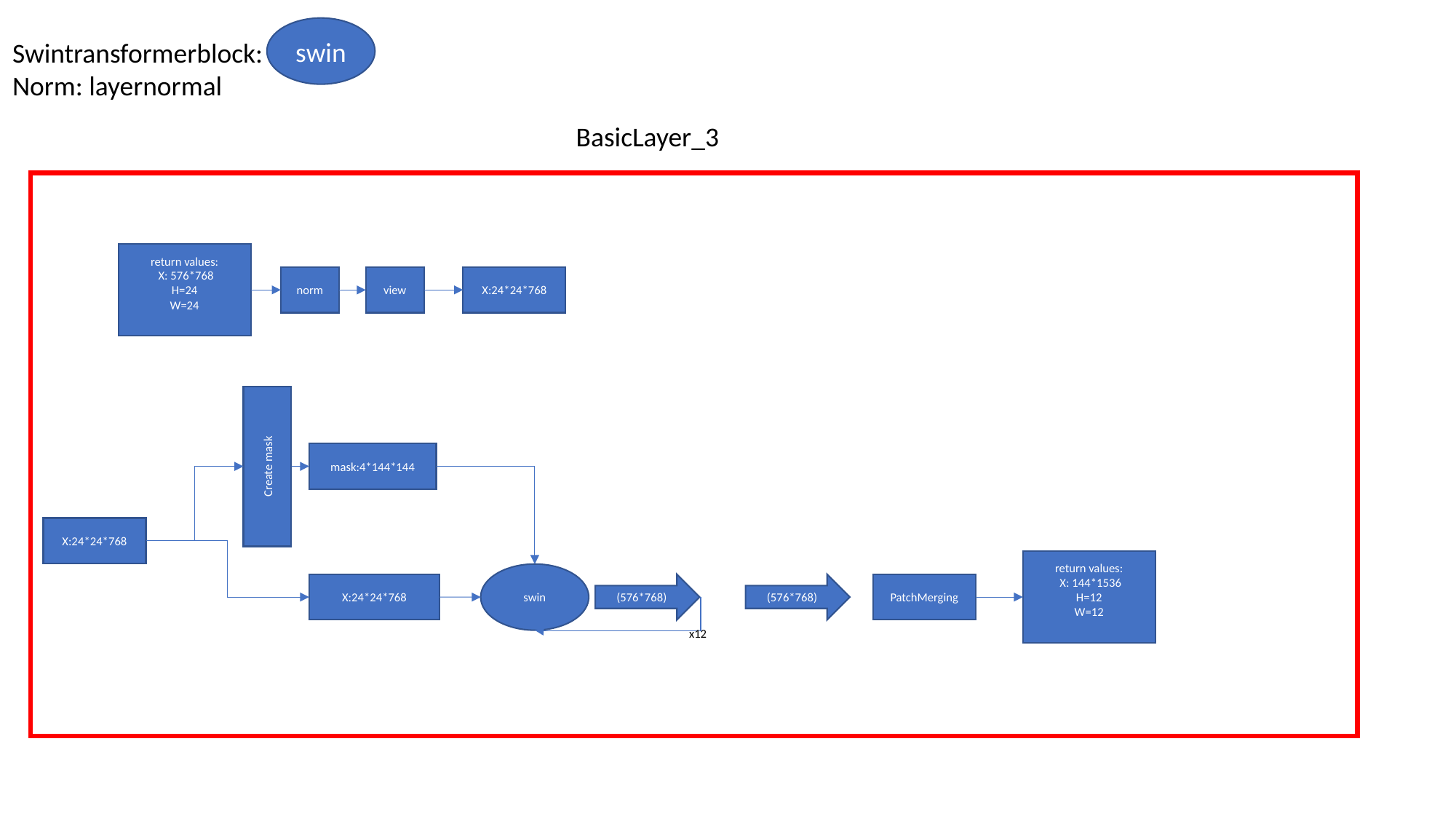

swin
Swintransformerblock:
Norm: layernormal
BasicLayer_3

return values:
 X: 576*768
H=24
W=24

X:24*24*768
norm
view
Create mask
mask:4*144*144
X:24*24*768
return values:
 X: 144*1536
H=12
W=12

swin
(576*768)
(576*768)
PatchMerging
X:24*24*768
x12